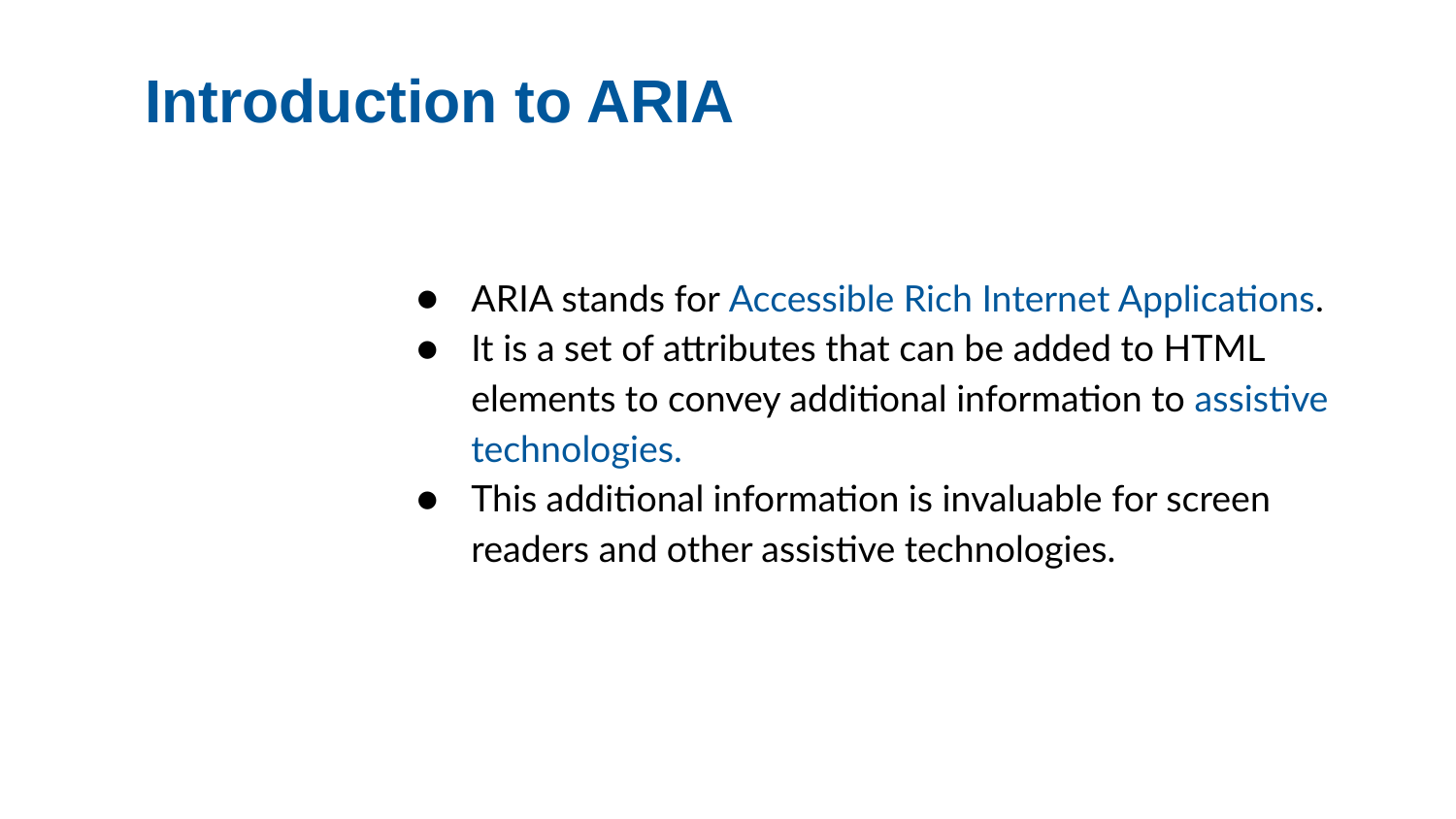

# Introduction to ARIA
ARIA stands for Accessible Rich Internet Applications.
It is a set of attributes that can be added to HTML elements to convey additional information to assistive technologies.
This additional information is invaluable for screen readers and other assistive technologies.